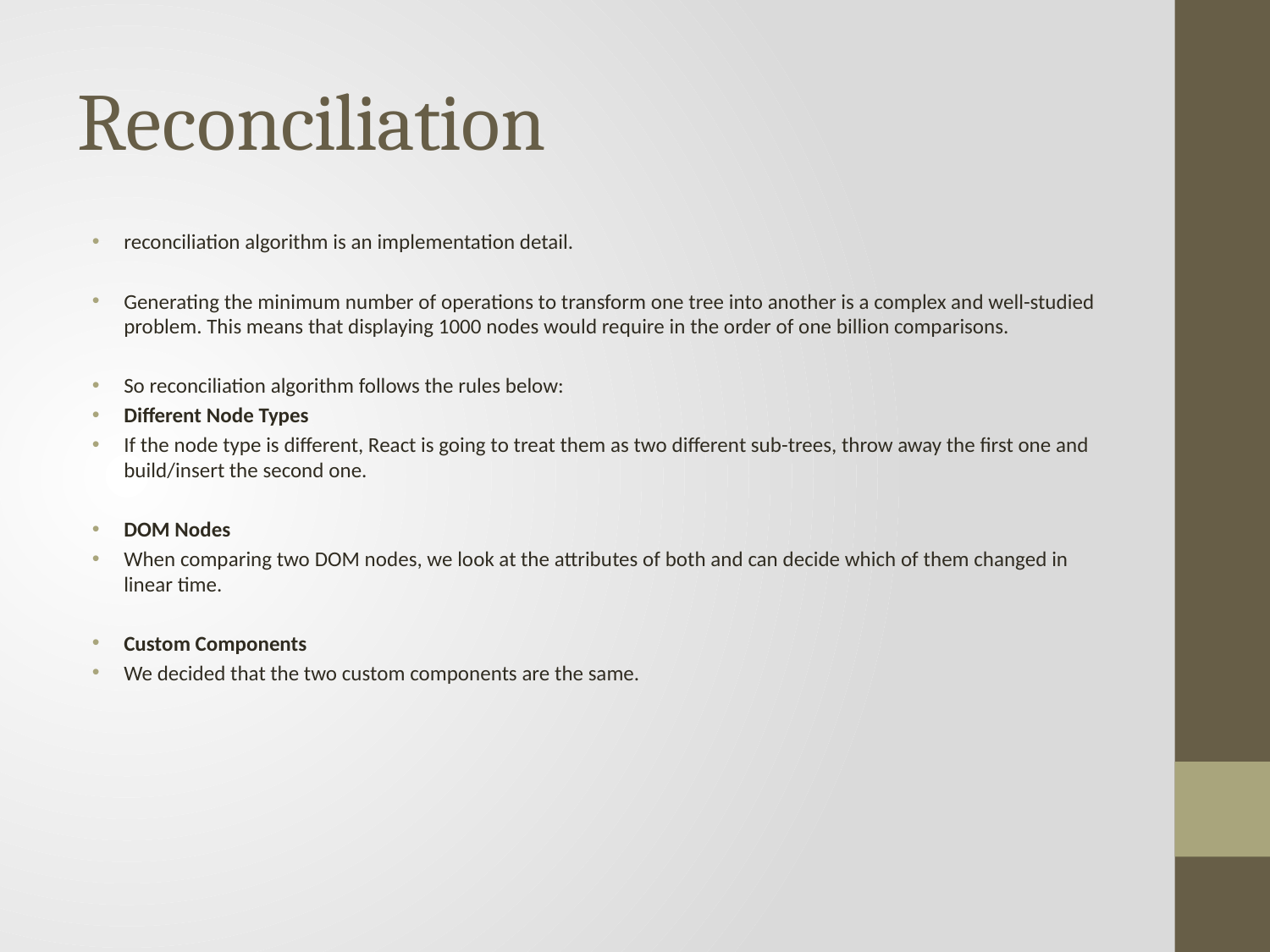

# Reconciliation
reconciliation algorithm is an implementation detail.

Generating the minimum number of operations to transform one tree into another is a complex and well-studied problem. This means that displaying 1000 nodes would require in the order of one billion comparisons.

So reconciliation algorithm follows the rules below:
Different Node Types
If the node type is different, React is going to treat them as two different sub-trees, throw away the first one and build/insert the second one.

DOM Nodes
When comparing two DOM nodes, we look at the attributes of both and can decide which of them changed in linear time.

Custom Components
We decided that the two custom components are the same.